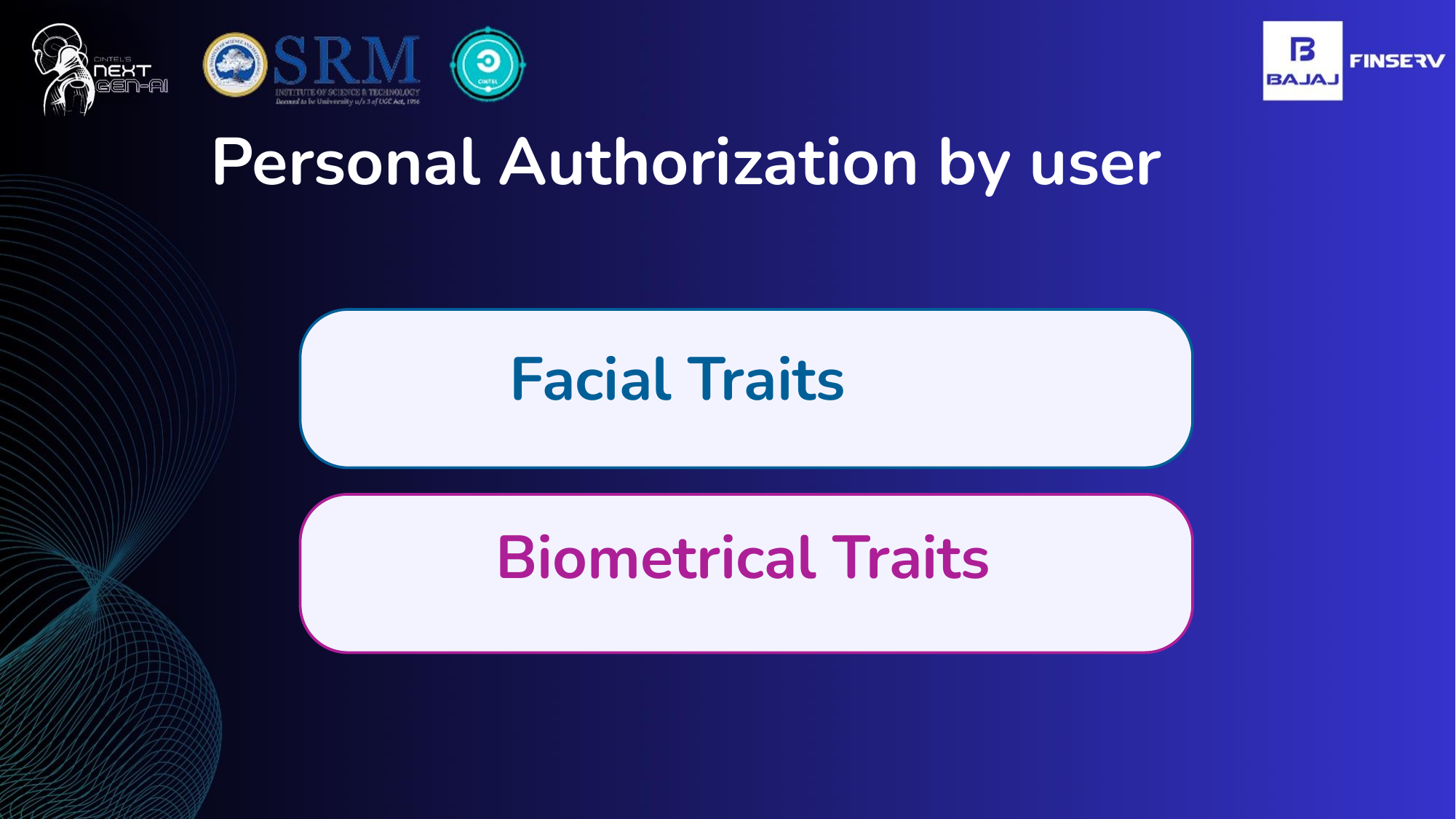

Personal Authorization by user

Facial Traits

Biometrical Traits